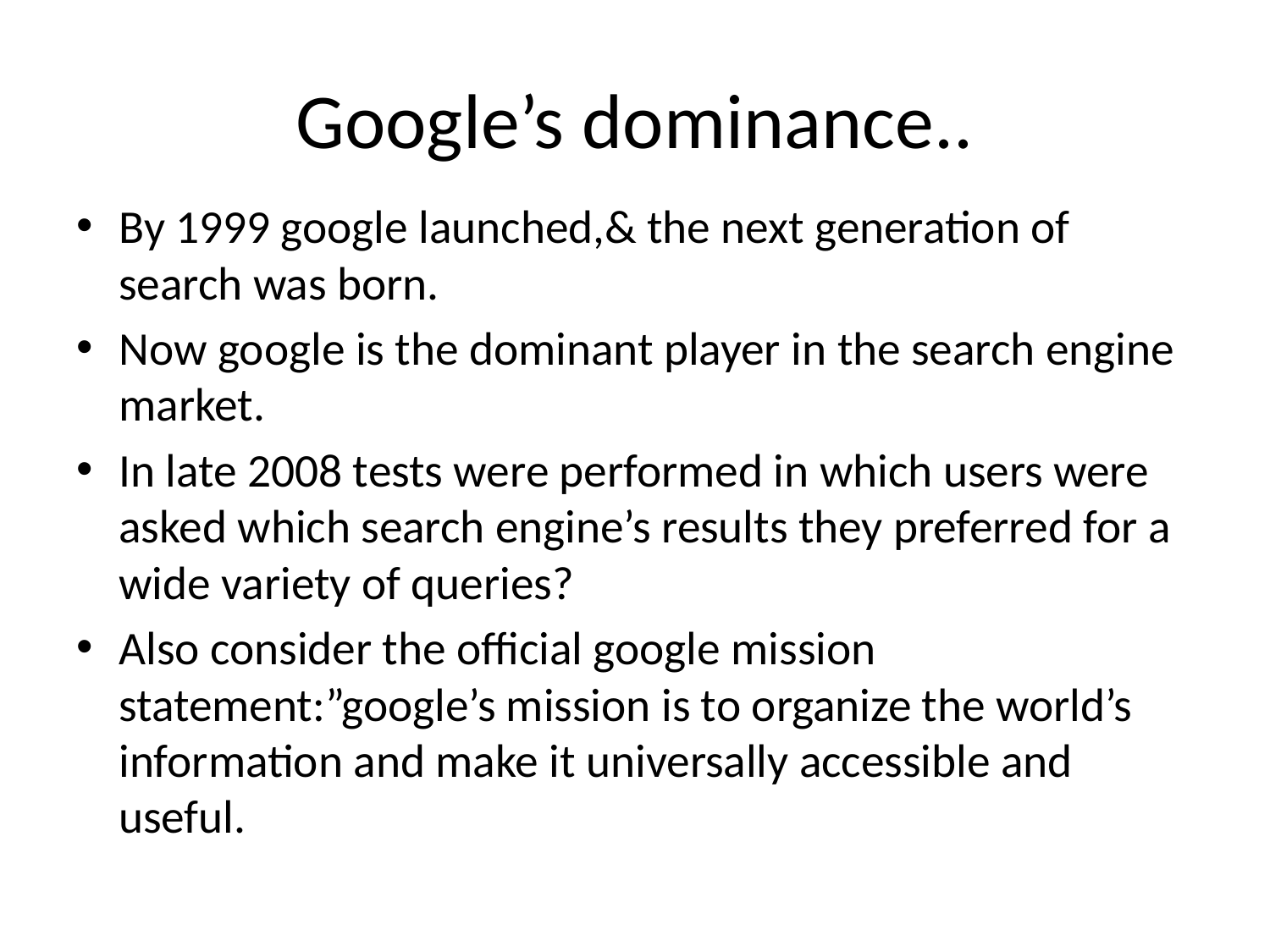

# Google’s dominance..
By 1999 google launched,& the next generation of search was born.
Now google is the dominant player in the search engine market.
In late 2008 tests were performed in which users were asked which search engine’s results they preferred for a wide variety of queries?
Also consider the official google mission statement:”google’s mission is to organize the world’s information and make it universally accessible and useful.